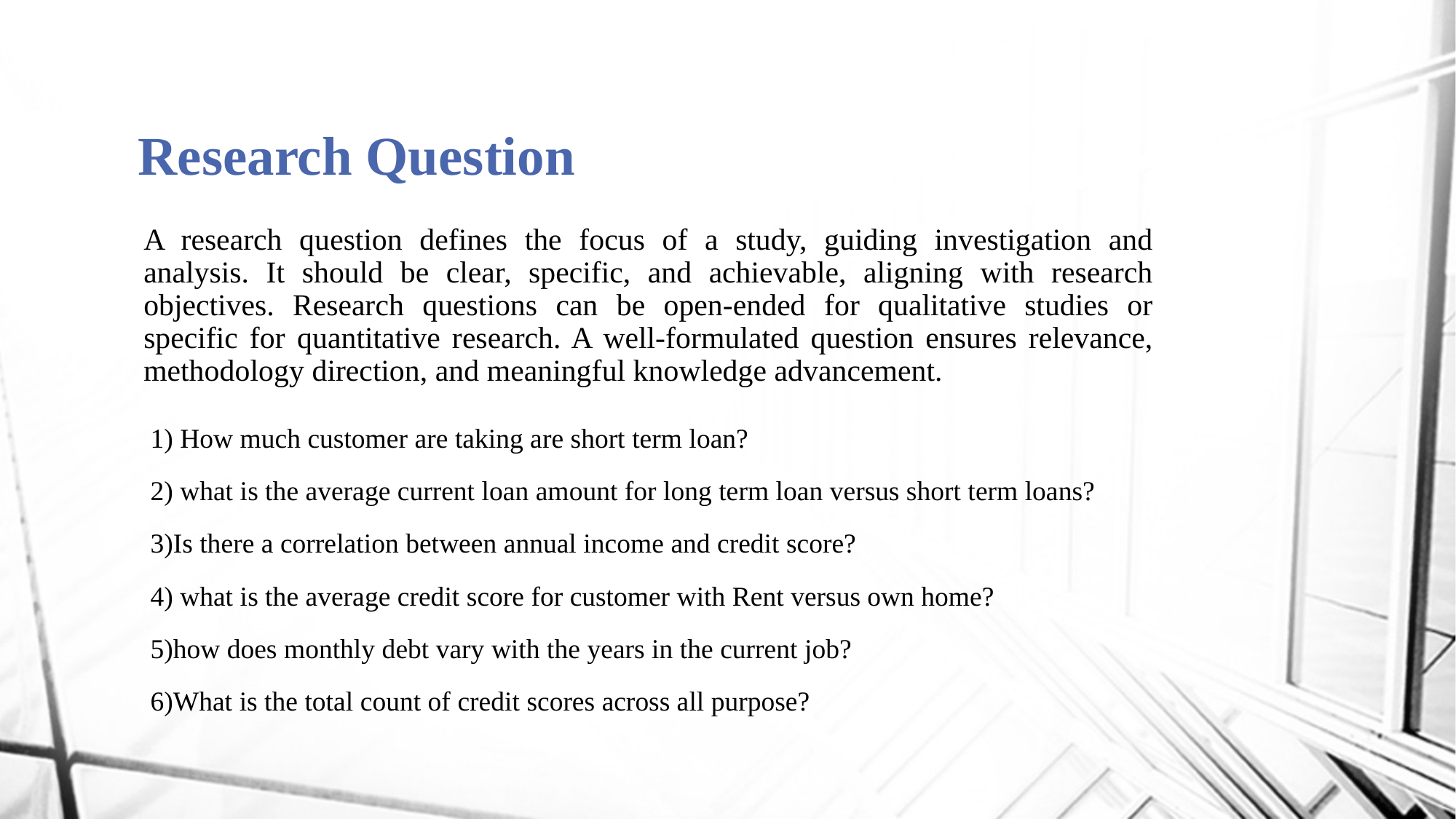

# Research Question
A research question defines the focus of a study, guiding investigation and analysis. It should be clear, specific, and achievable, aligning with research objectives. Research questions can be open-ended for qualitative studies or specific for quantitative research. A well-formulated question ensures relevance, methodology direction, and meaningful knowledge advancement.
1) How much customer are taking are short term loan?
2) what is the average current loan amount for long term loan versus short term loans?
3)Is there a correlation between annual income and credit score?
4) what is the average credit score for customer with Rent versus own home?
5)how does monthly debt vary with the years in the current job?
6)What is the total count of credit scores across all purpose?